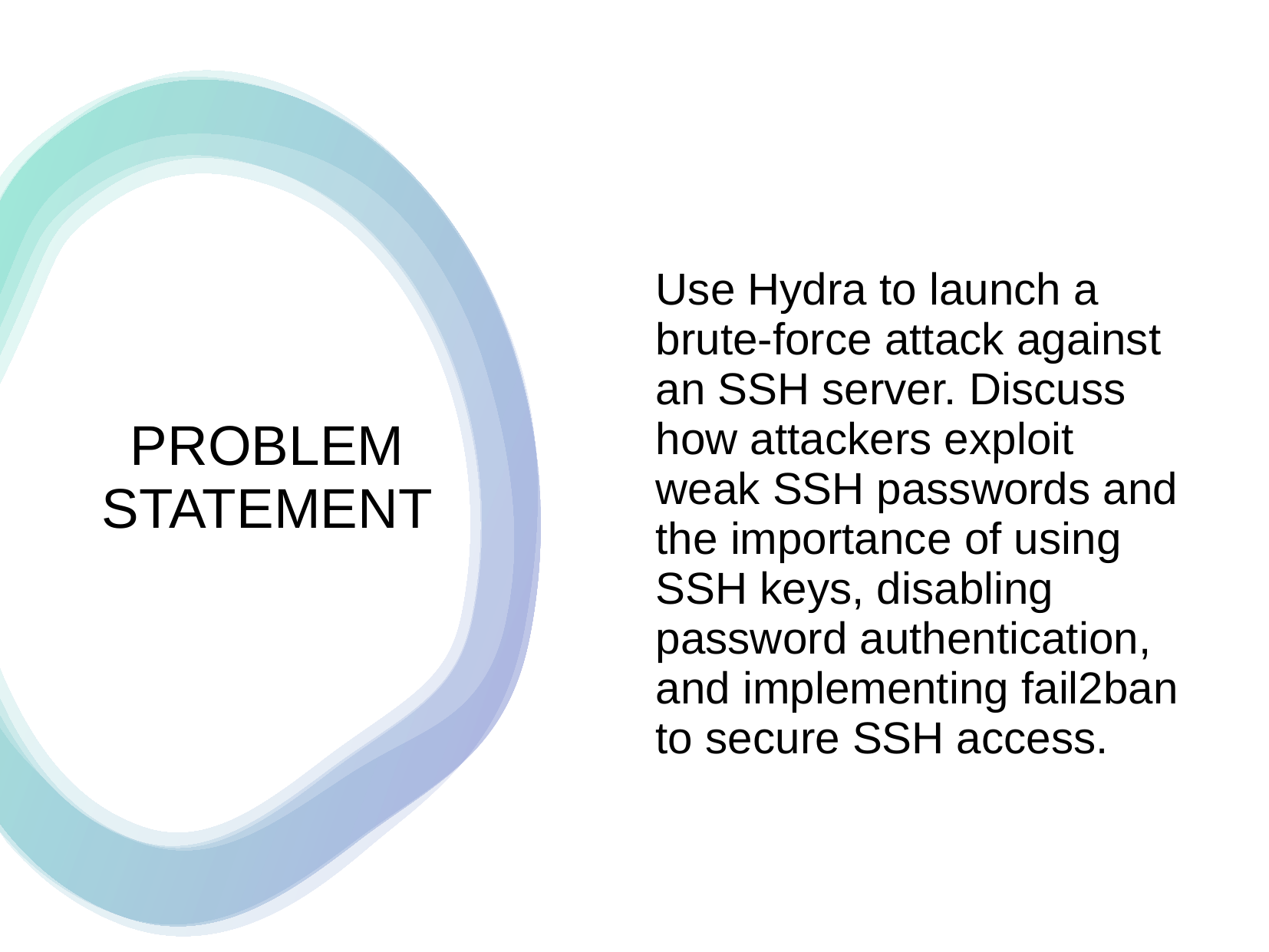

Use Hydra to launch a brute‑force attack against an SSH server. Discuss how attackers exploit weak SSH passwords and the importance of using SSH keys, disabling password authentication, and implementing fail2ban to secure SSH access.
# PROBLEM STATEMENT